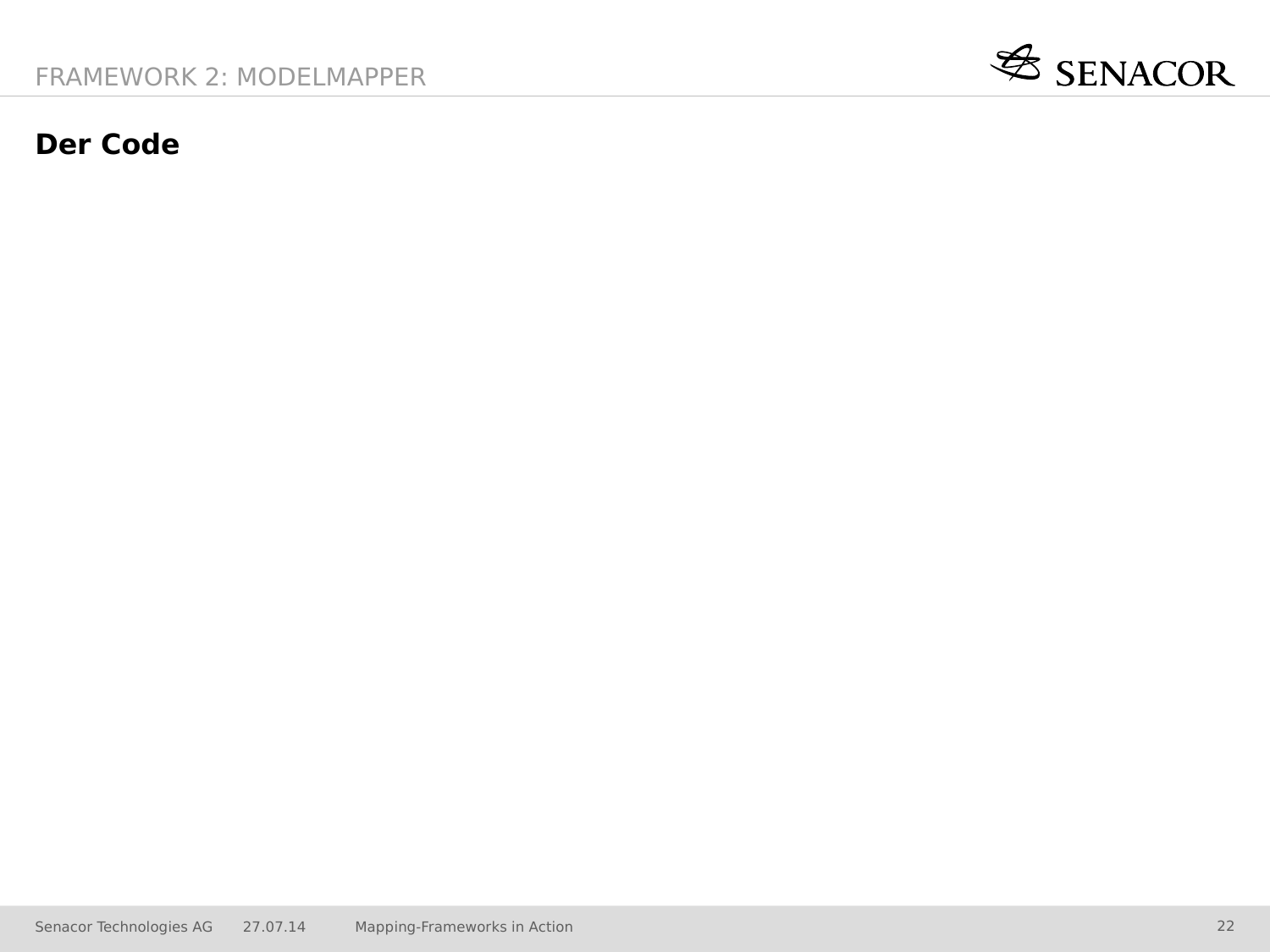

Framework 2: ModelMapper
# Der Code

27.07.14
Mapping-Frameworks in Action
22